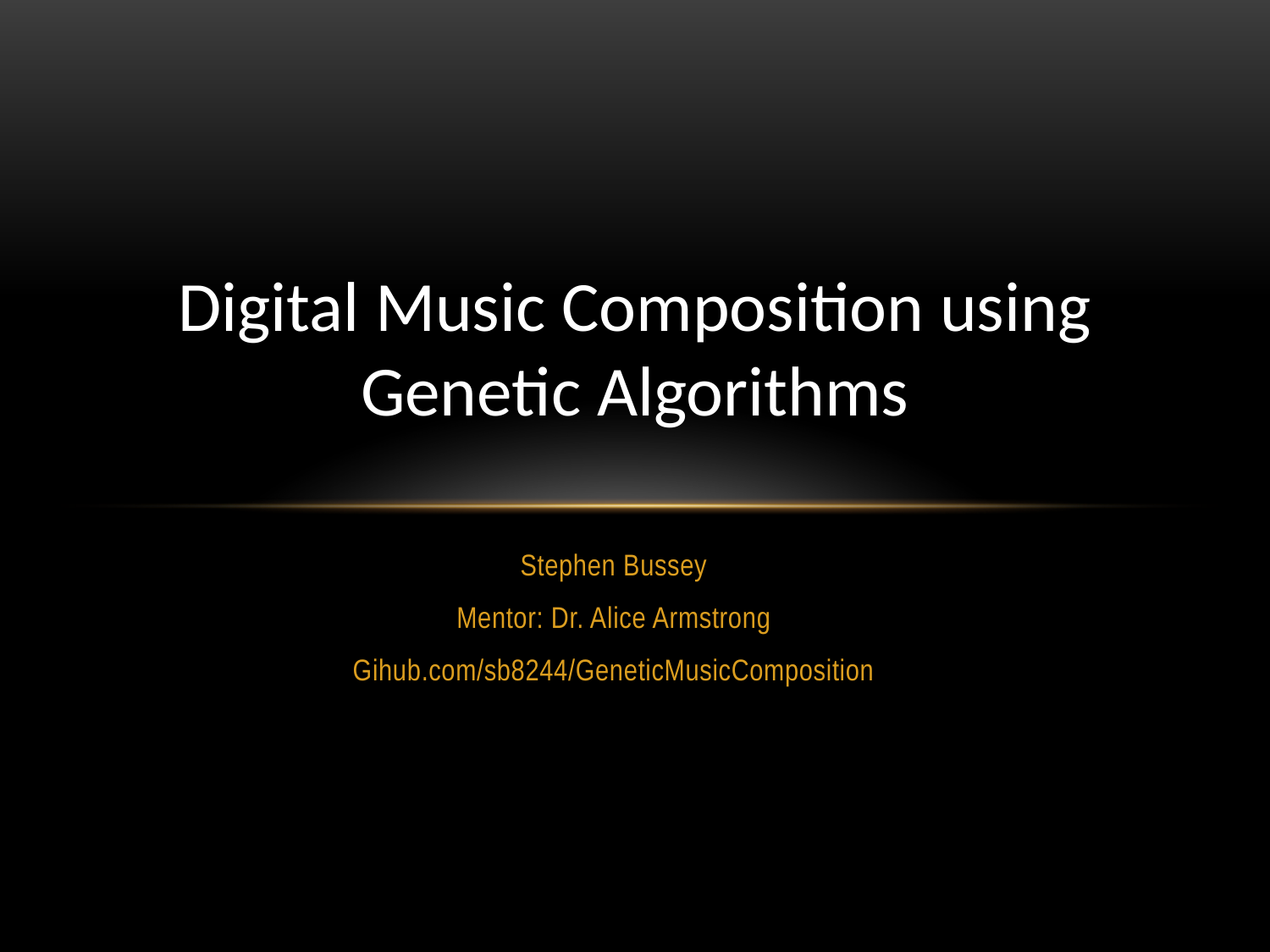

# Digital Music Composition using Genetic Algorithms
Stephen Bussey
Mentor: Dr. Alice Armstrong
Gihub.com/sb8244/GeneticMusicComposition